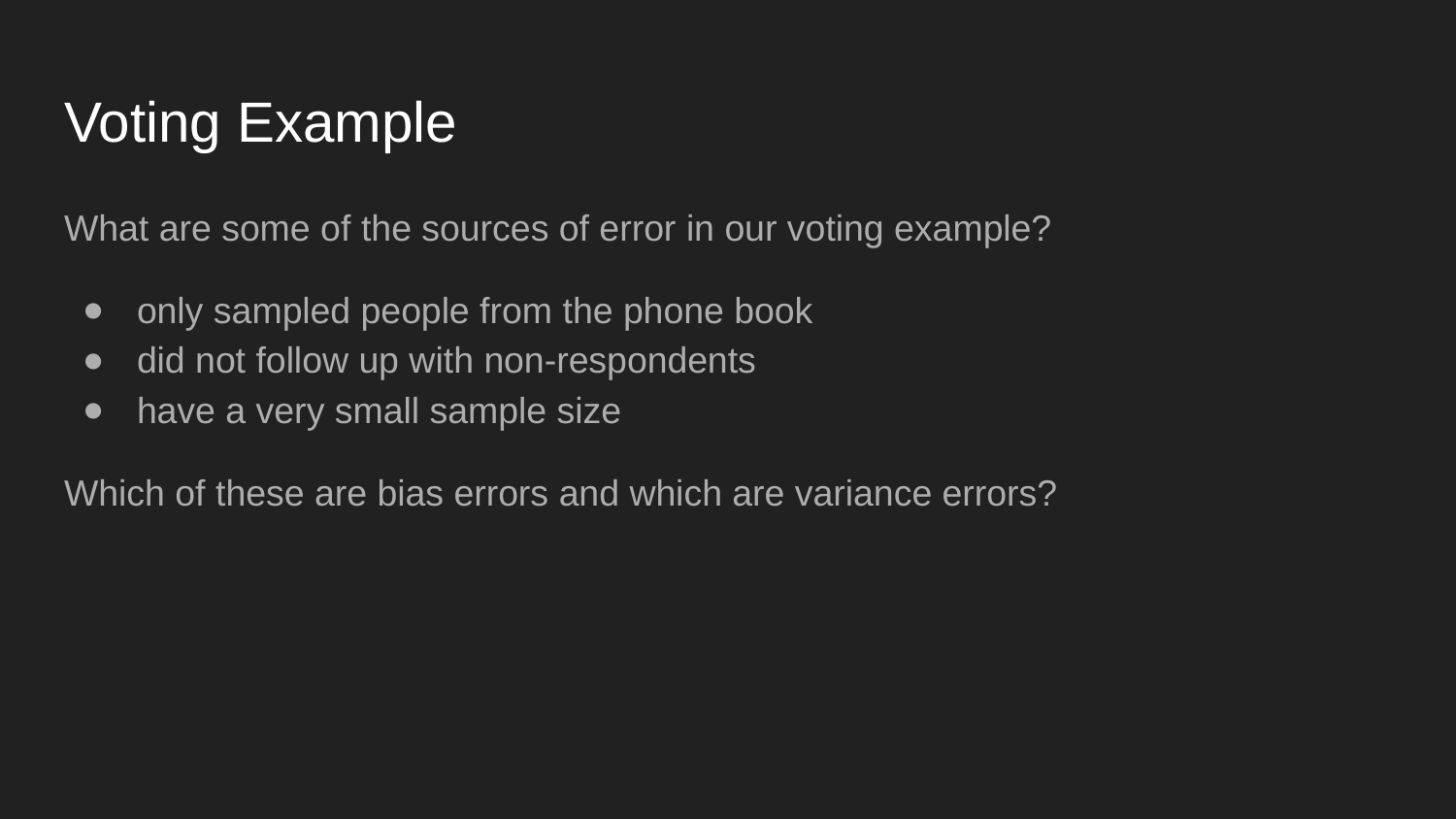

# Voting Example
What are some of the sources of error in our voting example?
only sampled people from the phone book
did not follow up with non-respondents
have a very small sample size
Which of these are bias errors and which are variance errors?